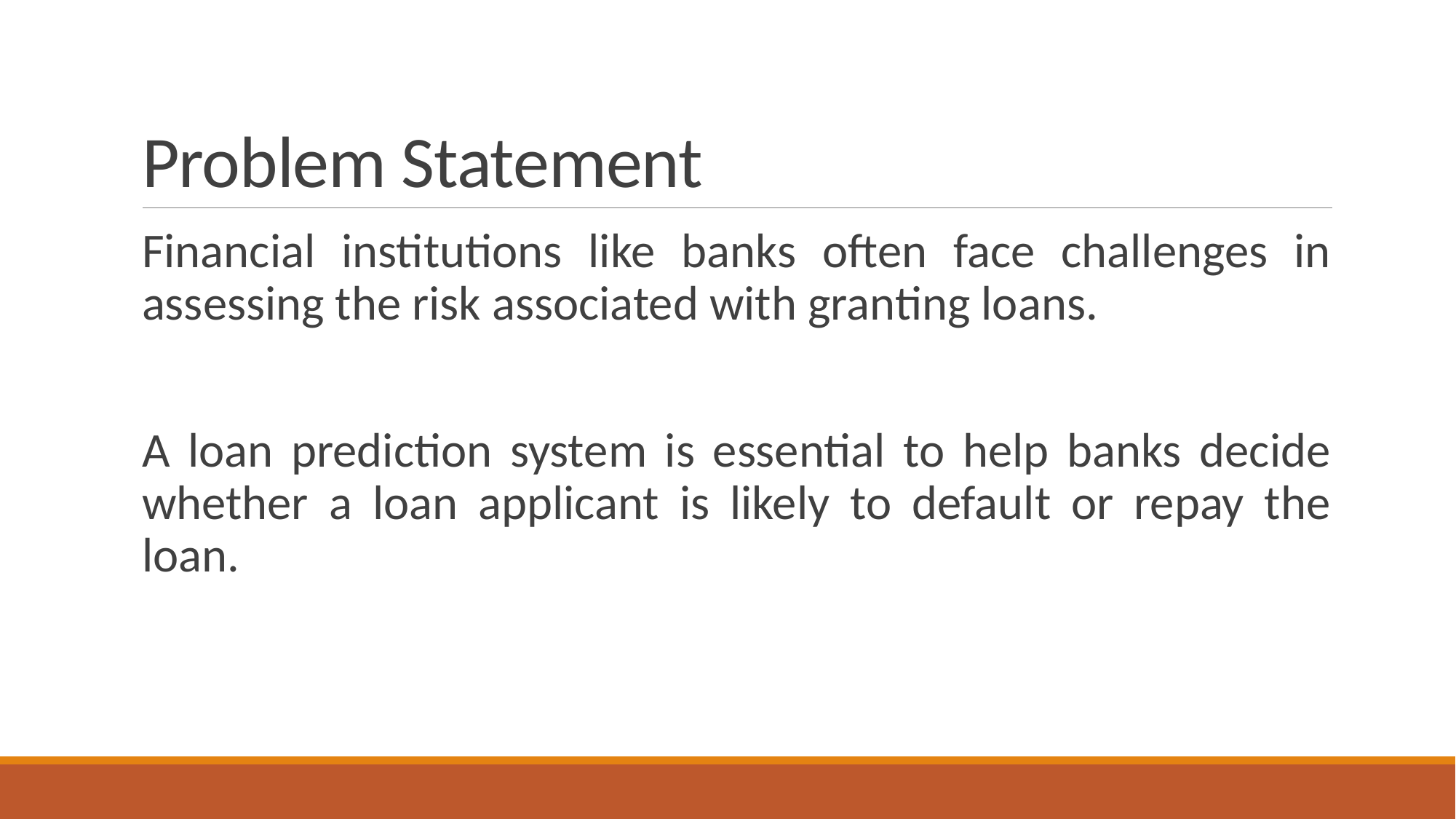

# Problem Statement
Financial institutions like banks often face challenges in assessing the risk associated with granting loans.

A loan prediction system is essential to help banks decide whether a loan applicant is likely to default or repay the loan.